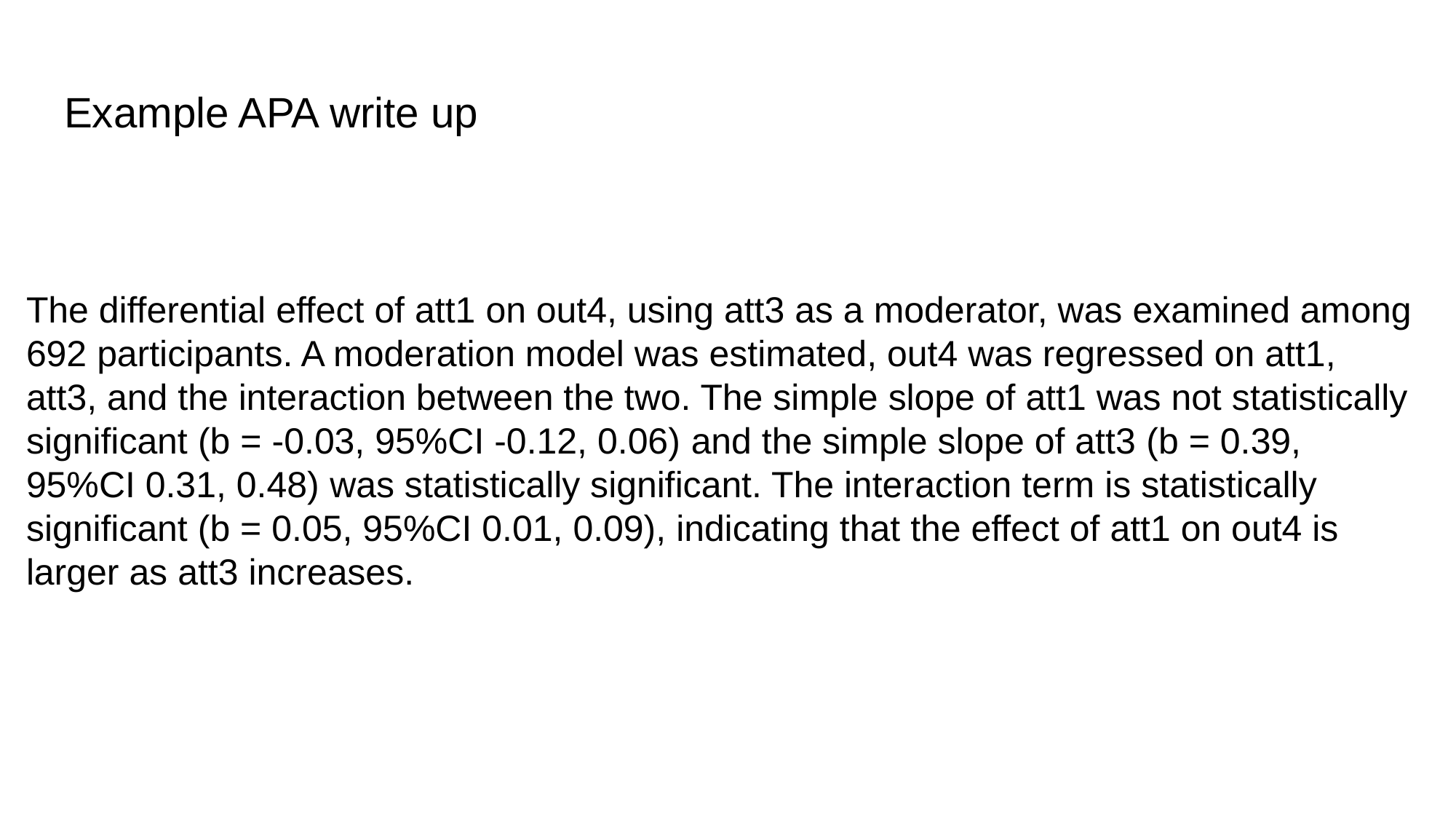

# Example APA write up
The differential effect of att1 on out4, using att3 as a moderator, was examined among 692 participants. A moderation model was estimated, out4 was regressed on att1, att3, and the interaction between the two. The simple slope of att1 was not statistically significant (b = -0.03, 95%CI -0.12, 0.06) and the simple slope of att3 (b = 0.39, 95%CI 0.31, 0.48) was statistically significant. The interaction term is statistically significant (b = 0.05, 95%CI 0.01, 0.09), indicating that the effect of att1 on out4 is larger as att3 increases.